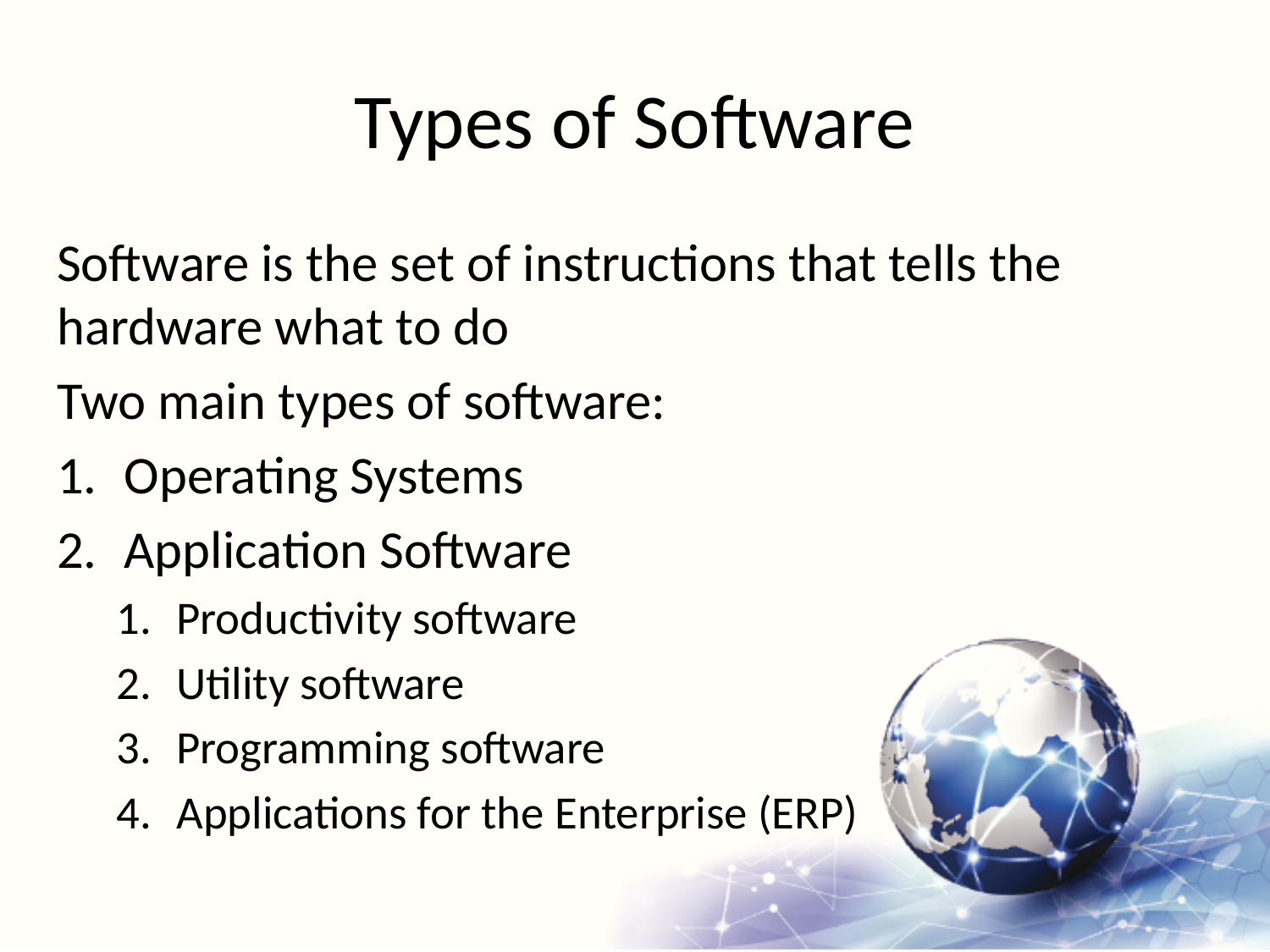

# Types of Software
Software is the set of instructions that tells the hardware what to do
Two main types of software:
Operating Systems
Application Software
Productivity software
Utility software
Programming software
Applications for the Enterprise (ERP)